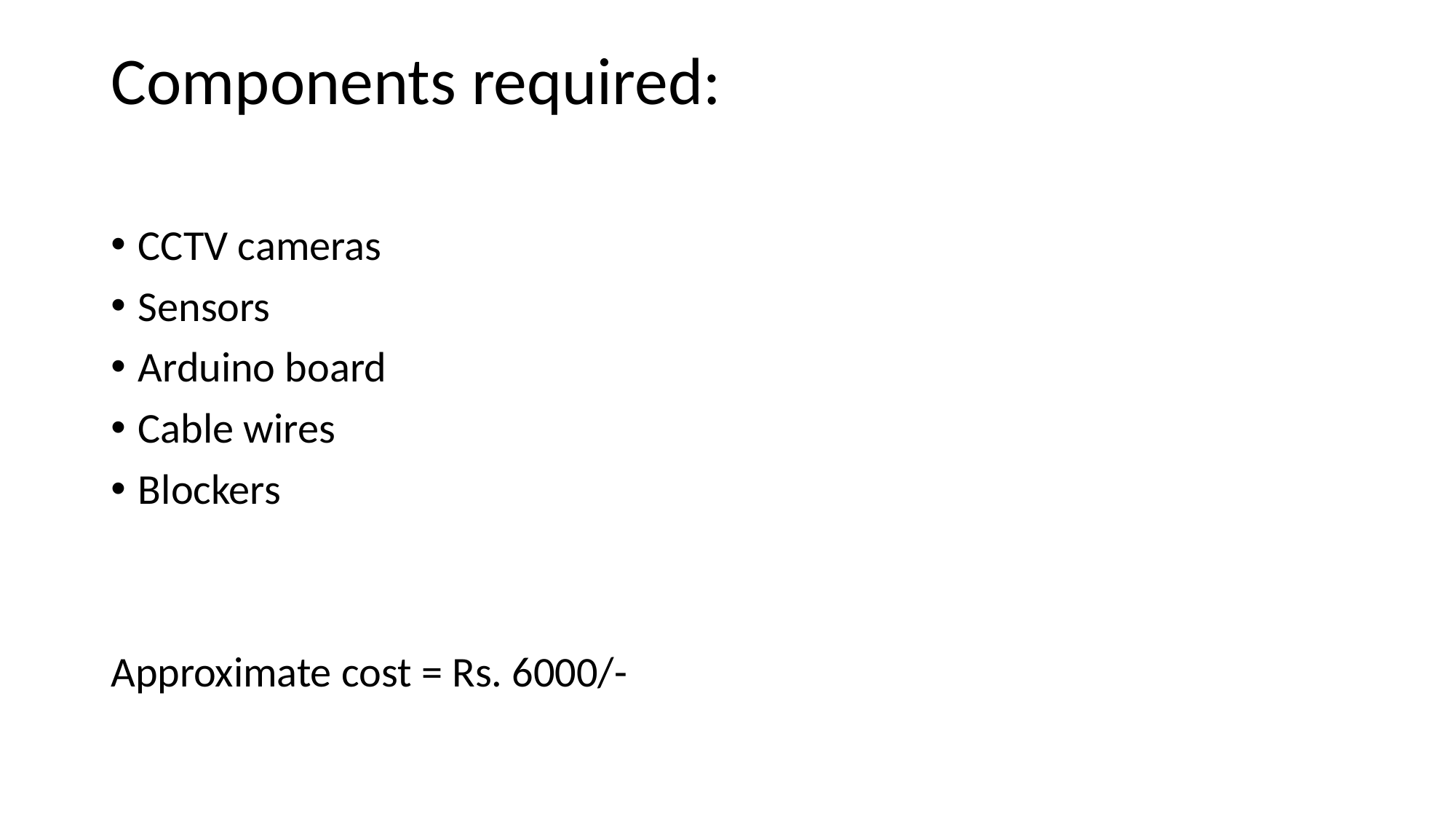

# Components required:
CCTV cameras
Sensors
Arduino board
Cable wires
Blockers

Approximate cost = Rs. 6000/-